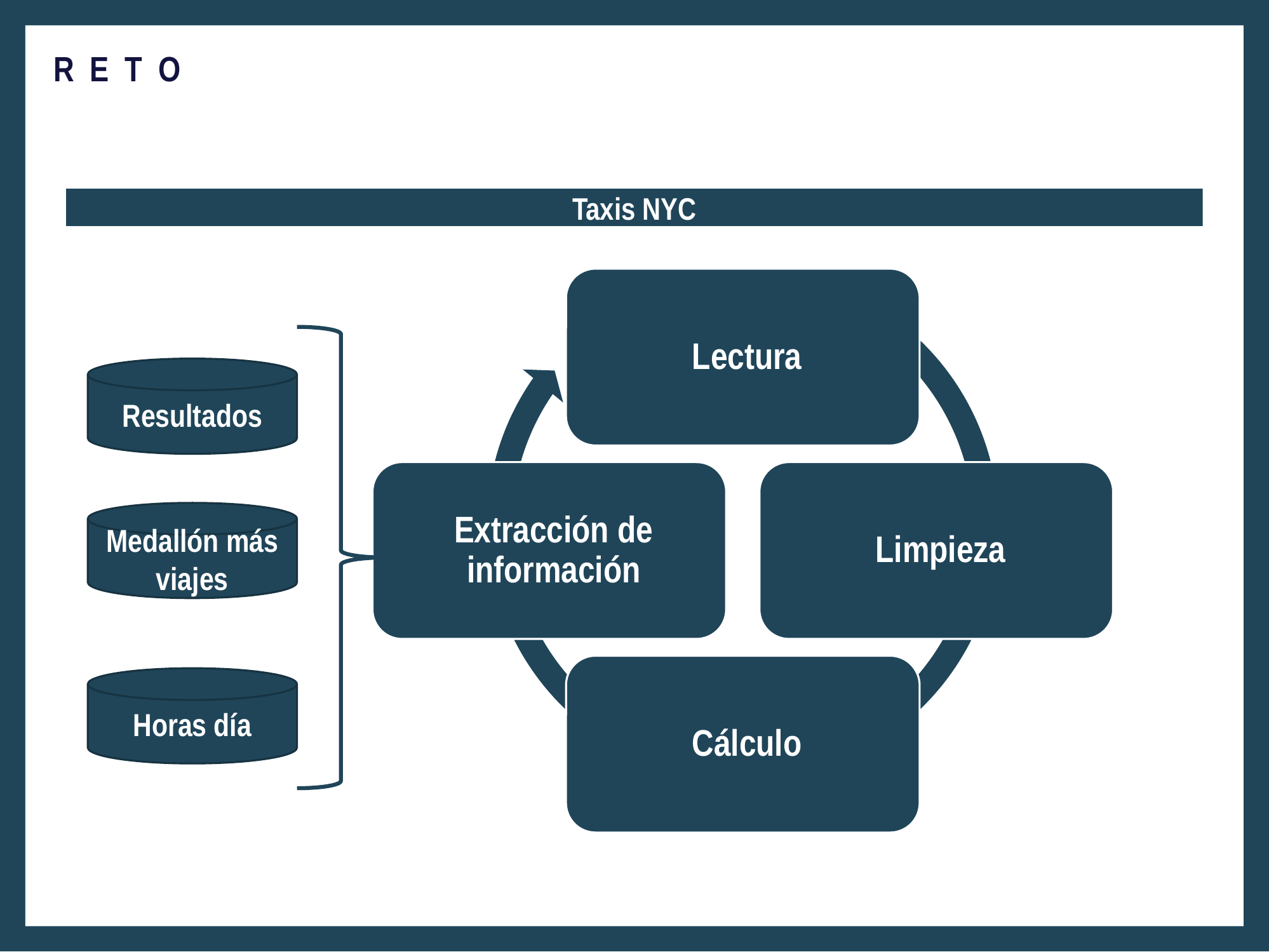

R  E  T  O
Taxis NYC
Lectura
Limpieza
Cálculo
Extracción de información

Resultados
Medallón más viajes
Horas día